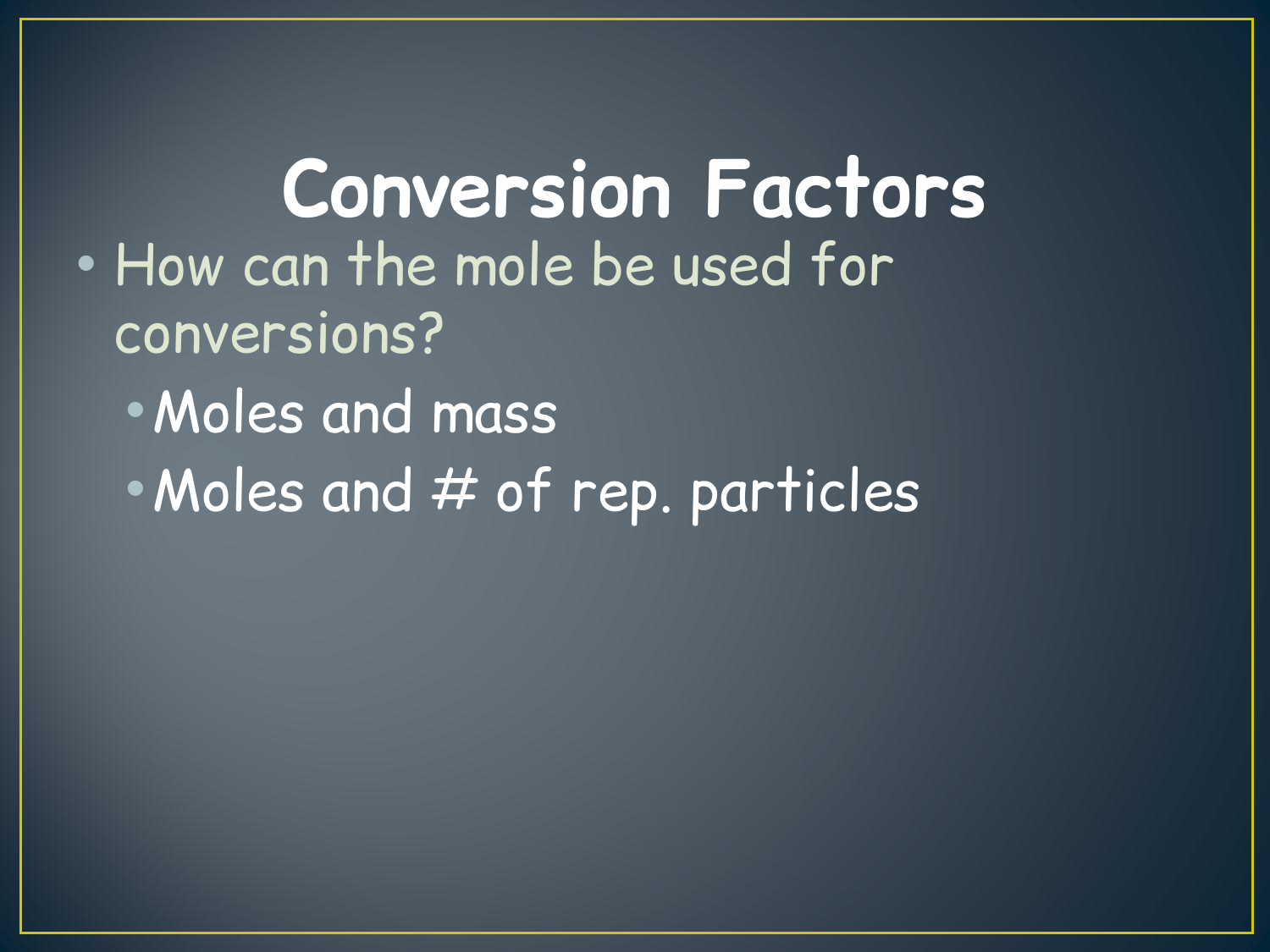

# Conversion Factors
How can the mole be used for conversions?
Moles and mass
Moles and # of rep. particles